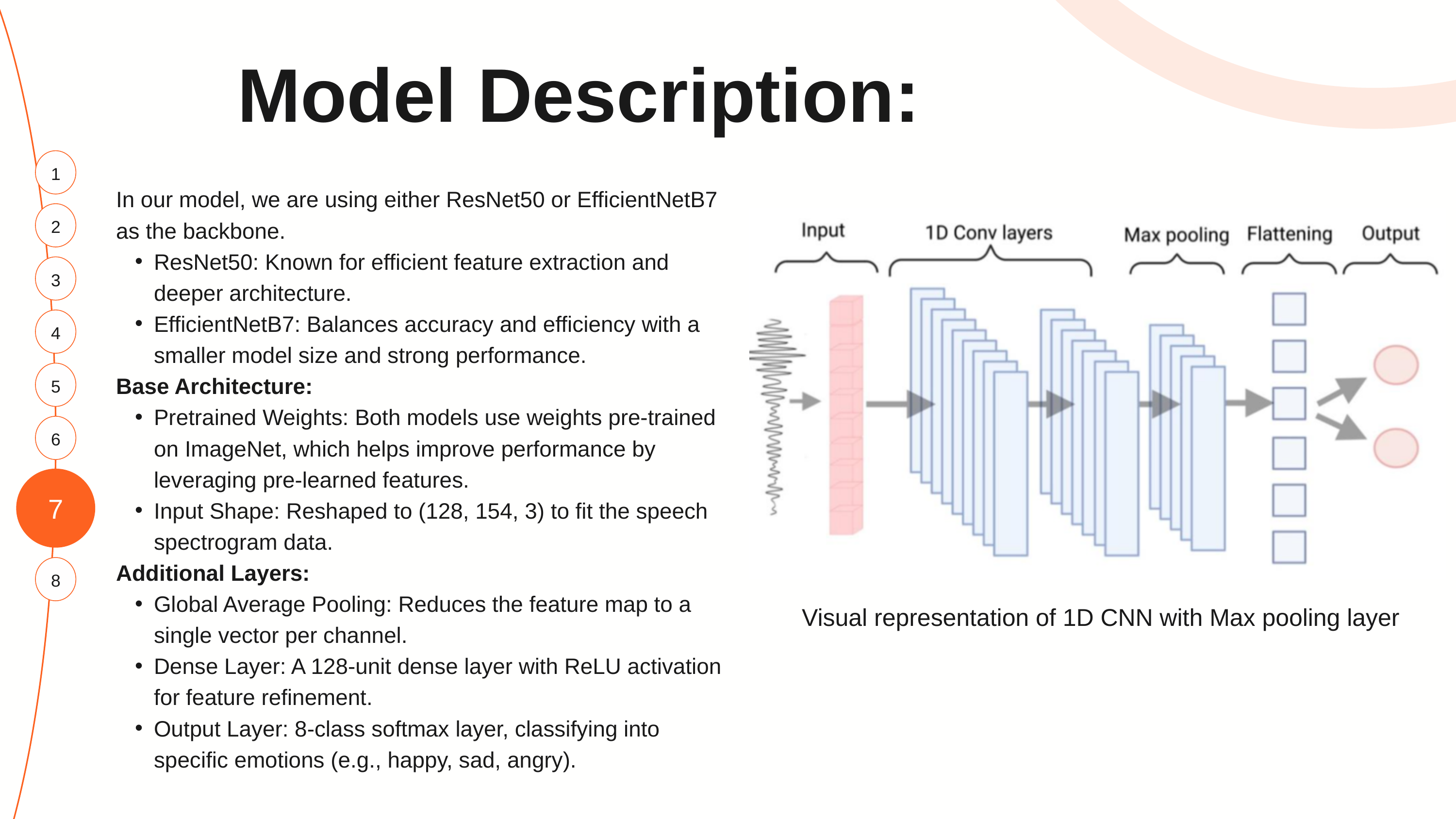

Model Description:

1
In our model, we are using either ResNet50 or EfficientNetB7 as the backbone.
ResNet50: Known for efficient feature extraction and deeper architecture.
EfficientNetB7: Balances accuracy and efficiency with a smaller model size and strong performance.
Base Architecture:
Pretrained Weights: Both models use weights pre-trained on ImageNet, which helps improve performance by leveraging pre-learned features.
Input Shape: Reshaped to (128, 154, 3) to fit the speech spectrogram data.
Additional Layers:
Global Average Pooling: Reduces the feature map to a single vector per channel.
Dense Layer: A 128-unit dense layer with ReLU activation for feature refinement.
Output Layer: 8-class softmax layer, classifying into specific emotions (e.g., happy, sad, angry).

2

3

4

5

6

7

8
 Visual representation of 1D CNN with Max pooling layer